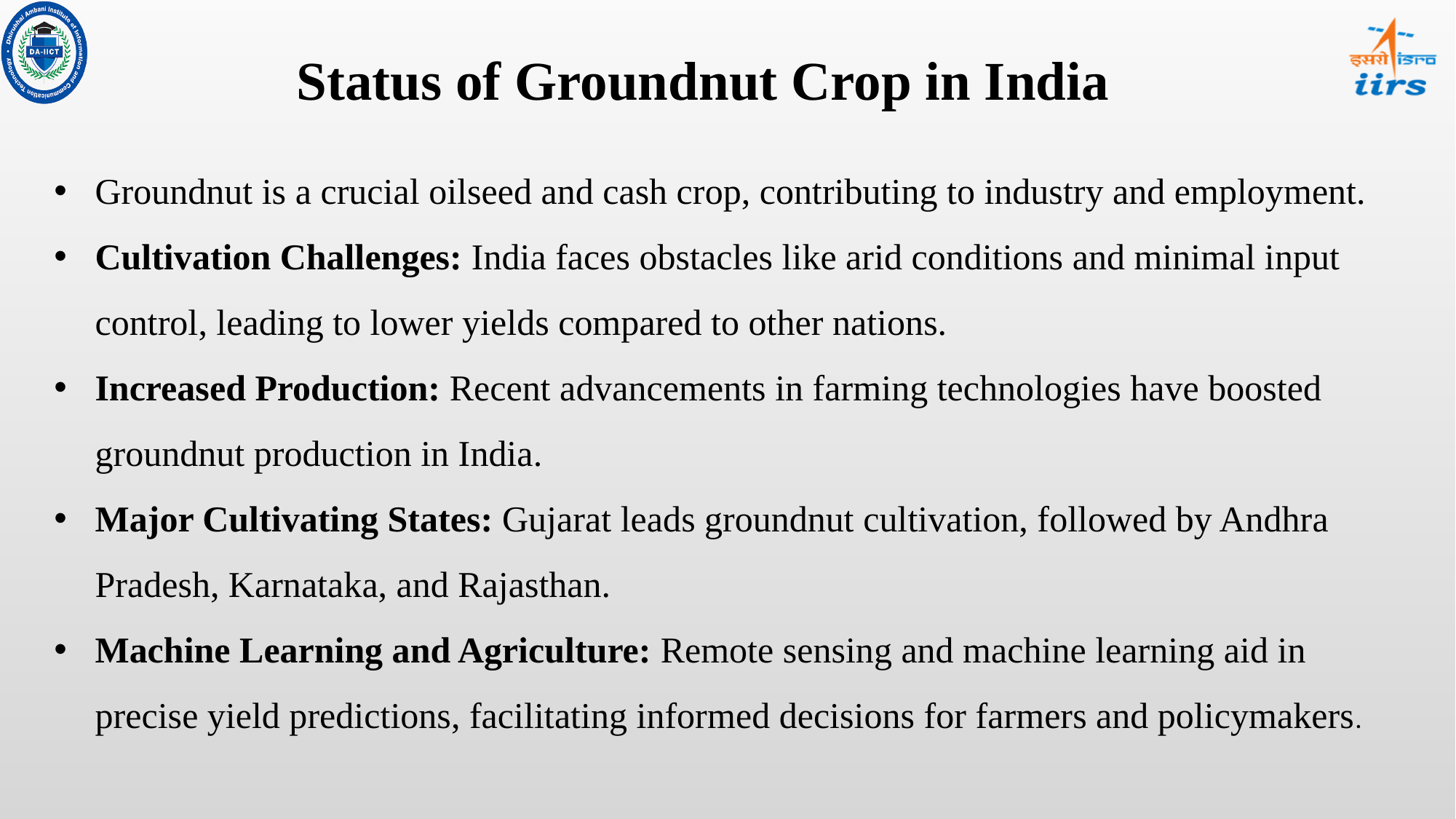

# Status of Groundnut Crop in India
Groundnut is a crucial oilseed and cash crop, contributing to industry and employment.
Cultivation Challenges: India faces obstacles like arid conditions and minimal input control, leading to lower yields compared to other nations.
Increased Production: Recent advancements in farming technologies have boosted groundnut production in India.
Major Cultivating States: Gujarat leads groundnut cultivation, followed by Andhra Pradesh, Karnataka, and Rajasthan.
Machine Learning and Agriculture: Remote sensing and machine learning aid in precise yield predictions, facilitating informed decisions for farmers and policymakers.